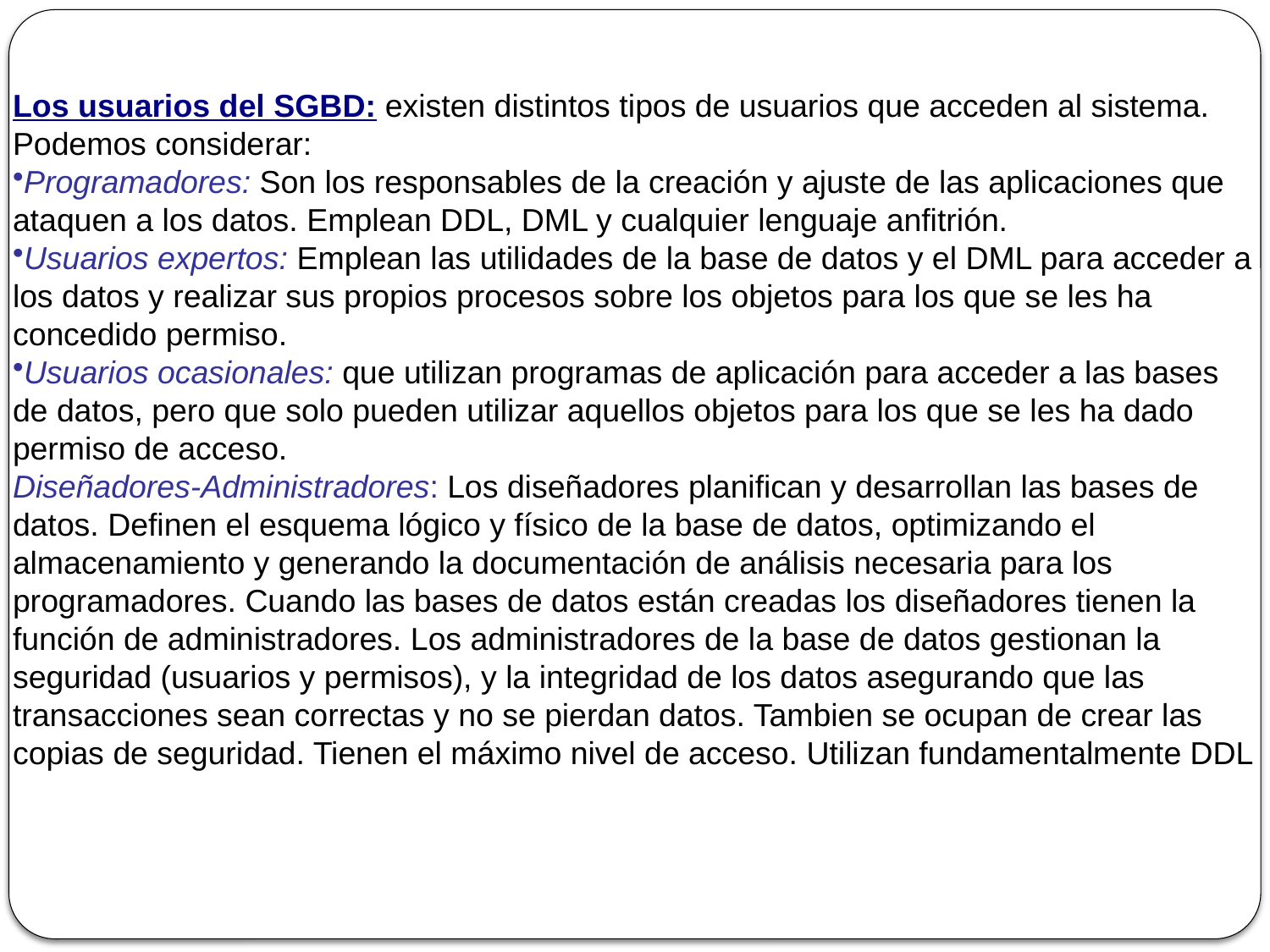

Los usuarios del SGBD: existen distintos tipos de usuarios que acceden al sistema. Podemos considerar:
Programadores: Son los responsables de la creación y ajuste de las aplicaciones que ataquen a los datos. Emplean DDL, DML y cualquier lenguaje anfitrión.
Usuarios expertos: Emplean las utilidades de la base de datos y el DML para acceder a los datos y realizar sus propios procesos sobre los objetos para los que se les ha concedido permiso.
Usuarios ocasionales: que utilizan programas de aplicación para acceder a las bases de datos, pero que solo pueden utilizar aquellos objetos para los que se les ha dado permiso de acceso.
Diseñadores-Administradores: Los diseñadores planifican y desarrollan las bases de datos. Definen el esquema lógico y físico de la base de datos, optimizando el almacenamiento y generando la documentación de análisis necesaria para los programadores. Cuando las bases de datos están creadas los diseñadores tienen la función de administradores. Los administradores de la base de datos gestionan la seguridad (usuarios y permisos), y la integridad de los datos asegurando que las transacciones sean correctas y no se pierdan datos. Tambien se ocupan de crear las copias de seguridad. Tienen el máximo nivel de acceso. Utilizan fundamentalmente DDL